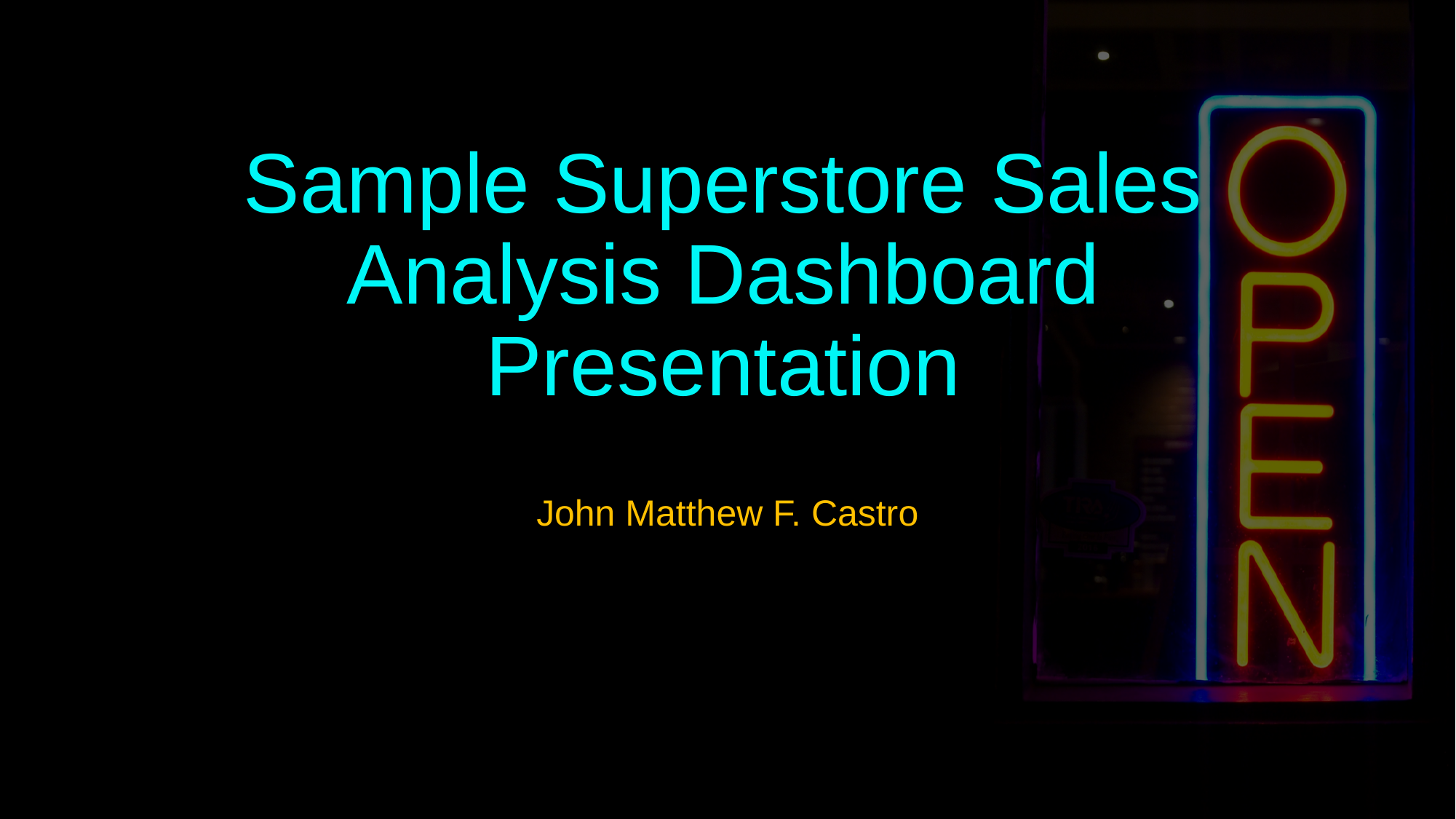

# Sample Superstore Sales Analysis Dashboard Presentation

John Matthew F. Castro